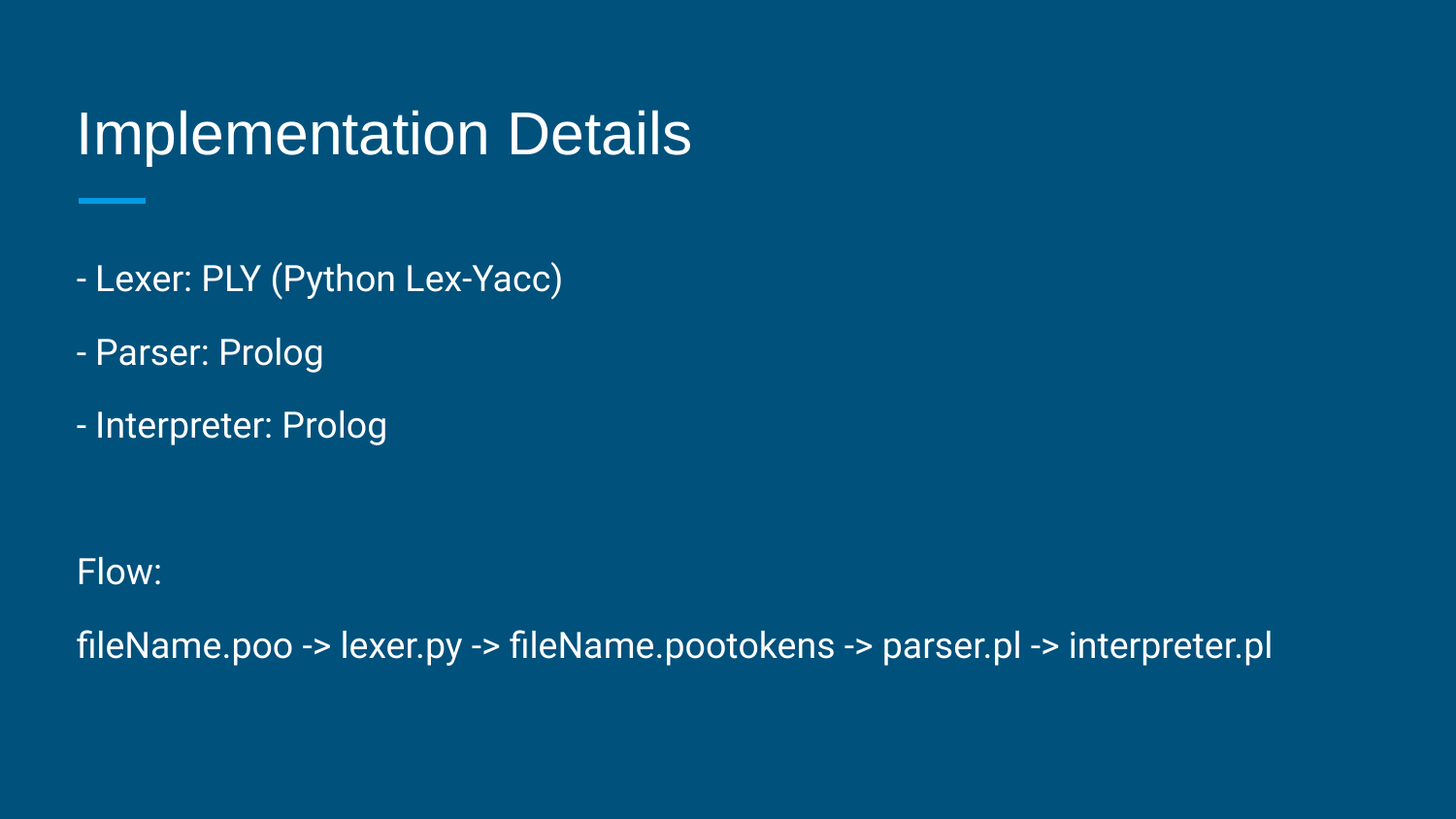

# Implementation Details
- Lexer: PLY (Python Lex-Yacc)
- Parser: Prolog
- Interpreter: Prolog

Flow:
fileName.poo -> lexer.py -> fileName.pootokens -> parser.pl -> interpreter.pl